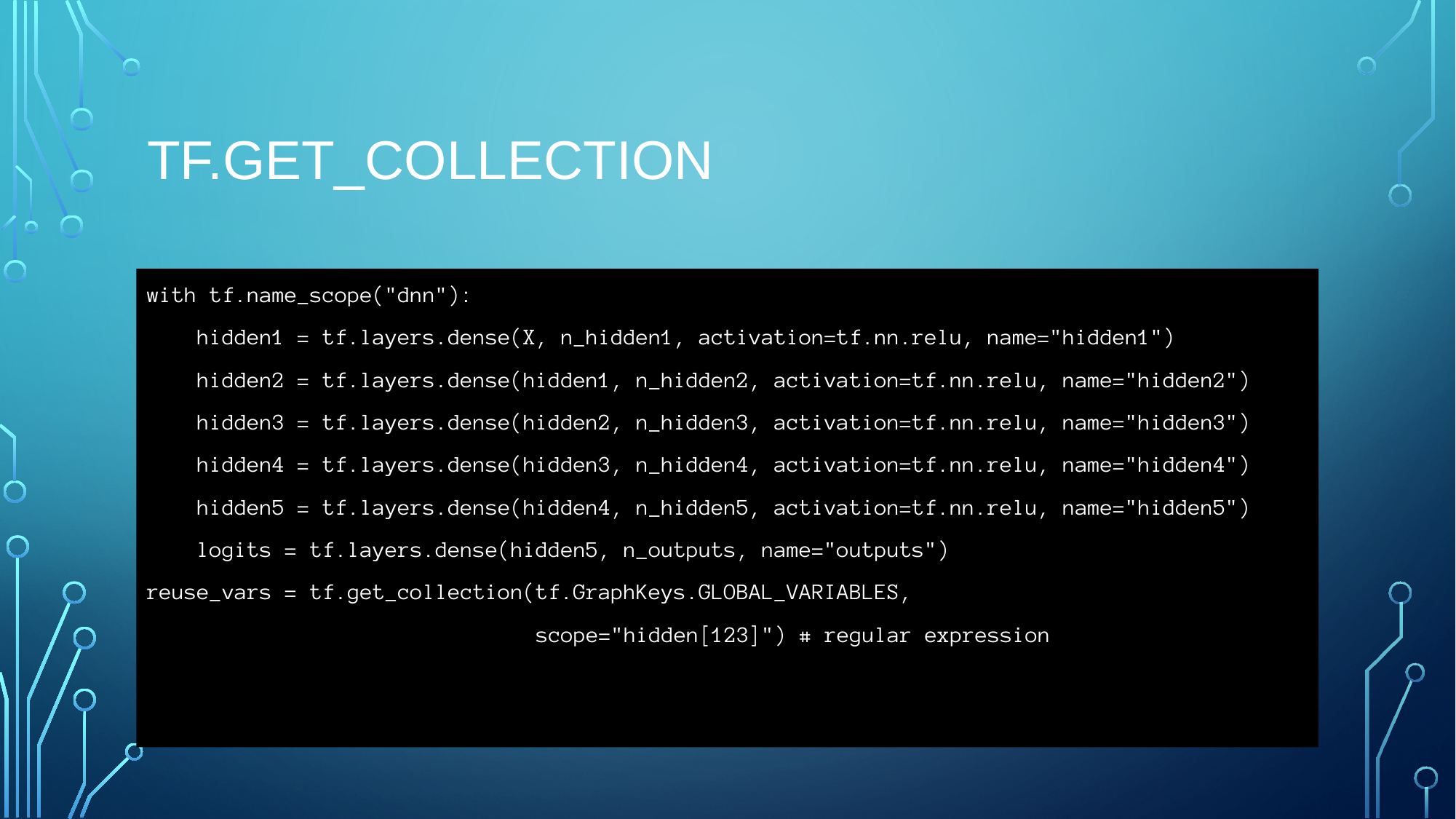

# Tf.get_collection
with tf.name_scope("dnn"):
    hidden1 = tf.layers.dense(X, n_hidden1, activation=tf.nn.relu, name="hidden1")
    hidden2 = tf.layers.dense(hidden1, n_hidden2, activation=tf.nn.relu, name="hidden2")
    hidden3 = tf.layers.dense(hidden2, n_hidden3, activation=tf.nn.relu, name="hidden3")
    hidden4 = tf.layers.dense(hidden3, n_hidden4, activation=tf.nn.relu, name="hidden4")
    hidden5 = tf.layers.dense(hidden4, n_hidden5, activation=tf.nn.relu, name="hidden5")
    logits = tf.layers.dense(hidden5, n_outputs, name="outputs")
reuse_vars = tf.get_collection(tf.GraphKeys.GLOBAL_VARIABLES,
                               scope="hidden[123]") # regular expression